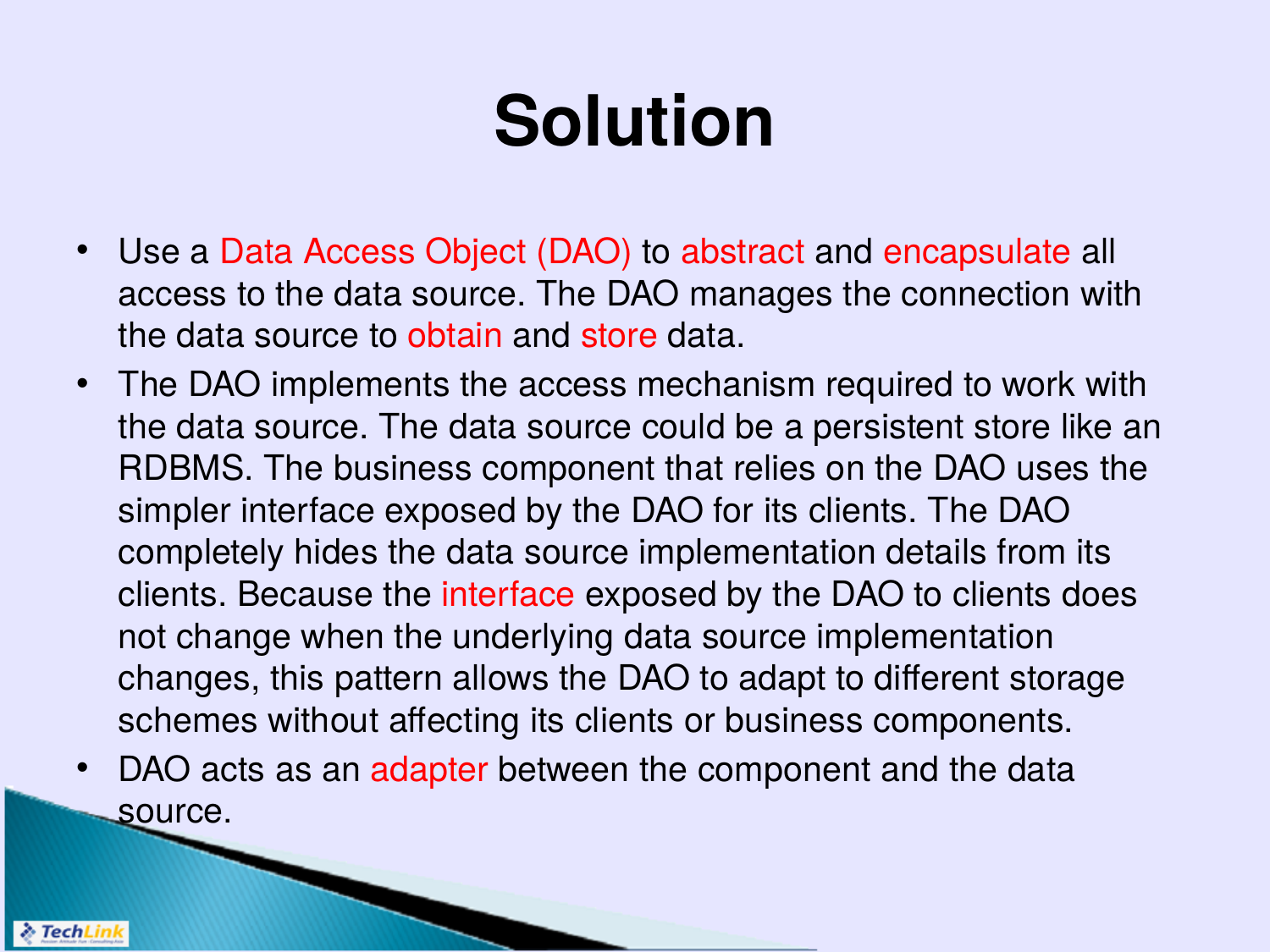

# Solution
Use a Data Access Object (DAO) to abstract and encapsulate all access to the data source. The DAO manages the connection with the data source to obtain and store data.
The DAO implements the access mechanism required to work with the data source. The data source could be a persistent store like an RDBMS. The business component that relies on the DAO uses the simpler interface exposed by the DAO for its clients. The DAO completely hides the data source implementation details from its clients. Because the interface exposed by the DAO to clients does not change when the underlying data source implementation changes, this pattern allows the DAO to adapt to different storage schemes without affecting its clients or business components.
DAO acts as an adapter between the component and the data source.